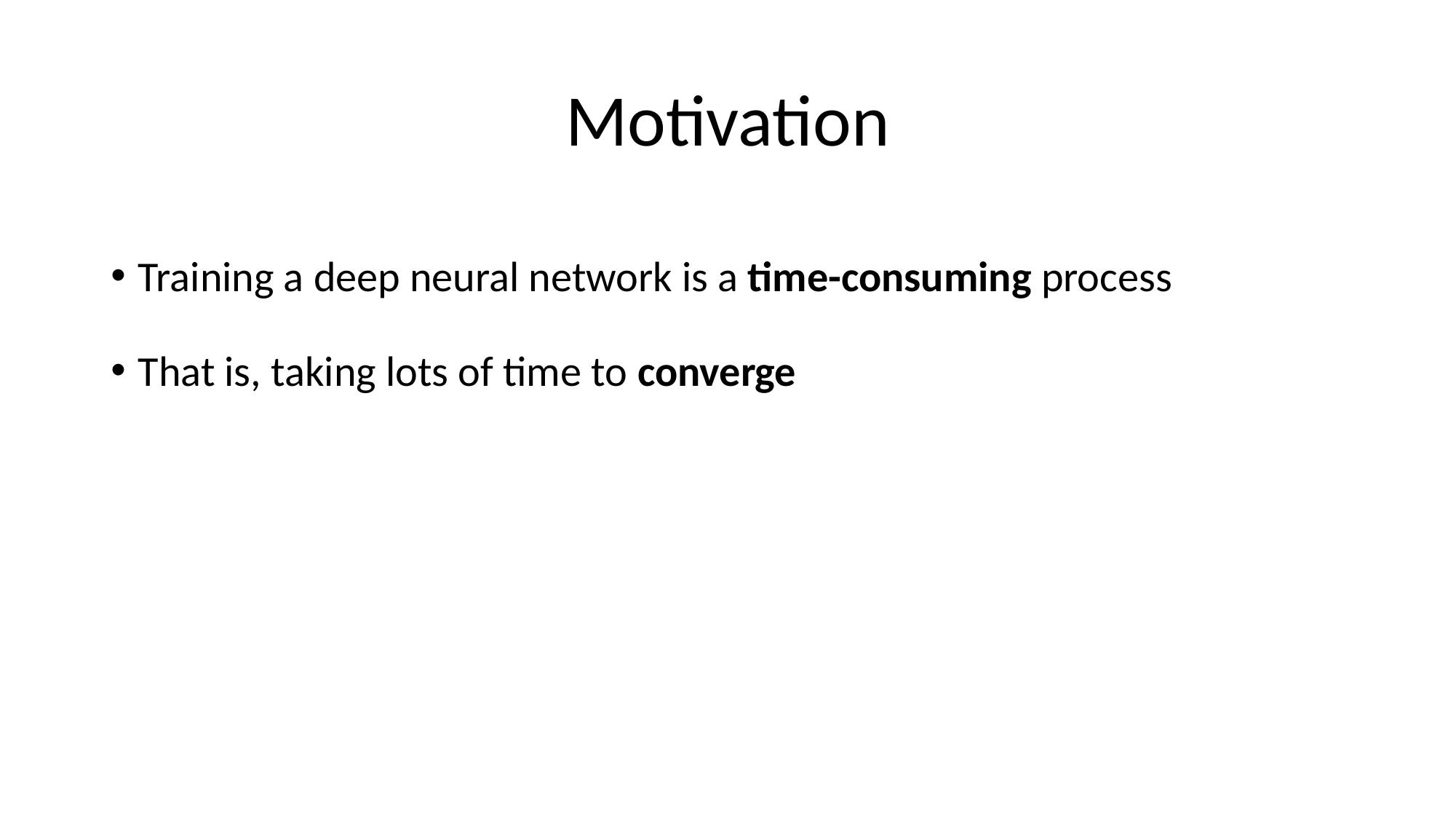

# Motivation
Training a deep neural network is a time-consuming process
That is, taking lots of time to converge